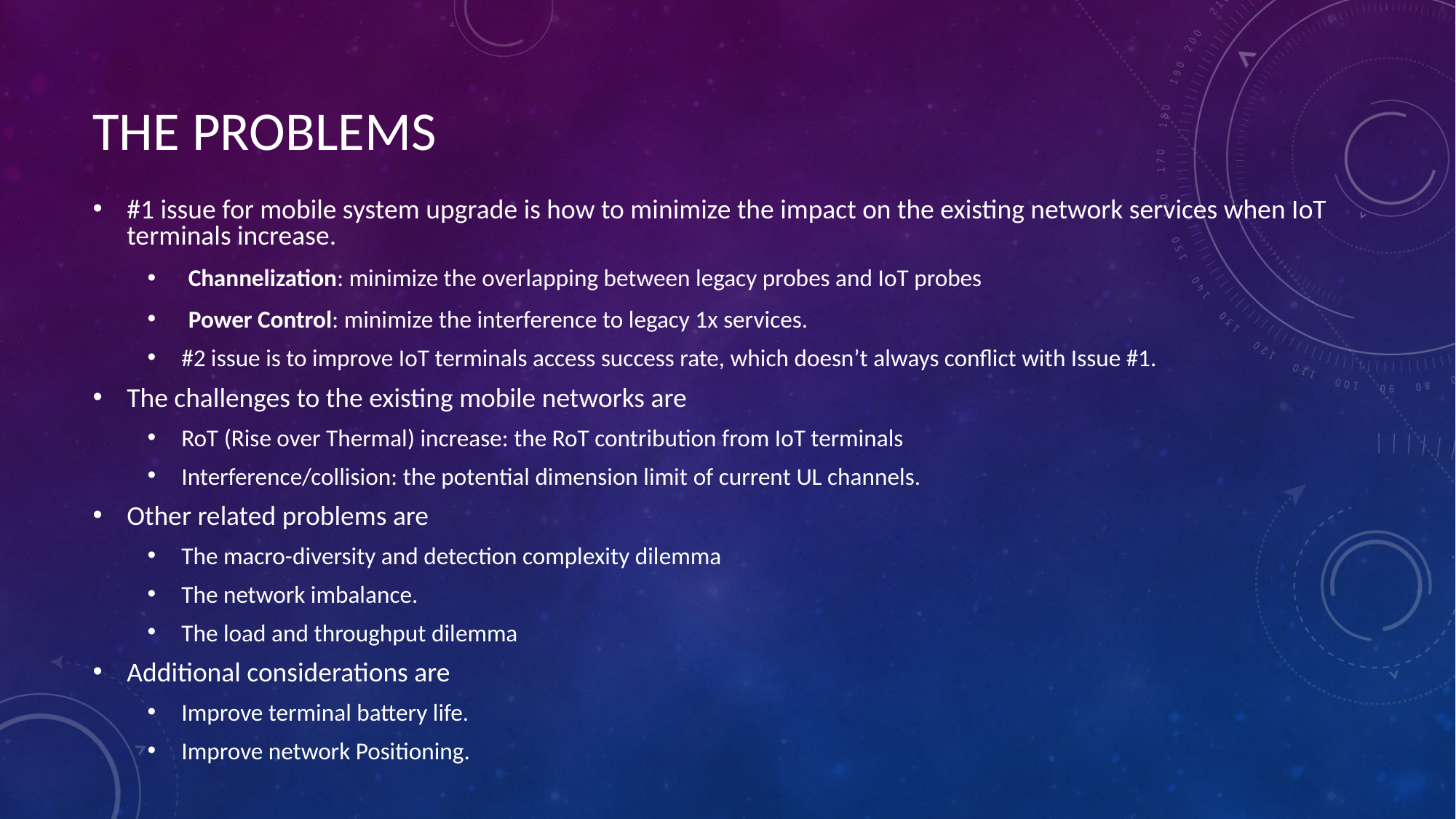

# The problems
#1 issue for mobile system upgrade is how to minimize the impact on the existing network services when IoT terminals increase.
Channelization: minimize the overlapping between legacy probes and IoT probes
Power Control: minimize the interference to legacy 1x services.
#2 issue is to improve IoT terminals access success rate, which doesn’t always conflict with Issue #1.
The challenges to the existing mobile networks are
RoT (Rise over Thermal) increase: the RoT contribution from IoT terminals
Interference/collision: the potential dimension limit of current UL channels.
Other related problems are
The macro-diversity and detection complexity dilemma
The network imbalance.
The load and throughput dilemma
Additional considerations are
Improve terminal battery life.
Improve network Positioning.